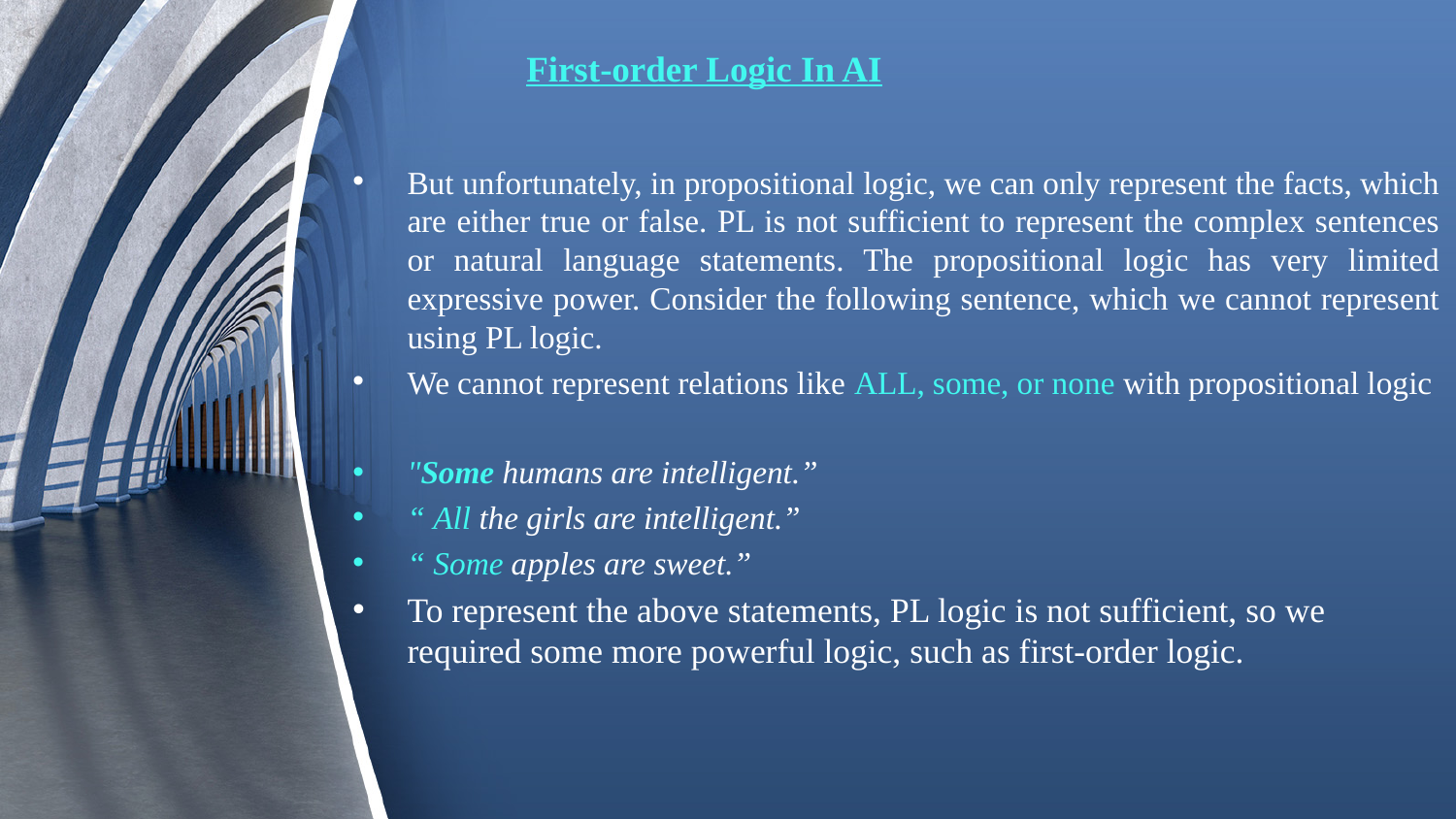

# First-order Logic In AI
But unfortunately, in propositional logic, we can only represent the facts, which are either true or false. PL is not sufficient to represent the complex sentences or natural language statements. The propositional logic has very limited expressive power. Consider the following sentence, which we cannot represent using PL logic.
We cannot represent relations like ALL, some, or none with propositional logic

"Some humans are intelligent.”
“ All the girls are intelligent.”
“ Some apples are sweet.”
To represent the above statements, PL logic is not sufficient, so we required some more powerful logic, such as first-order logic.